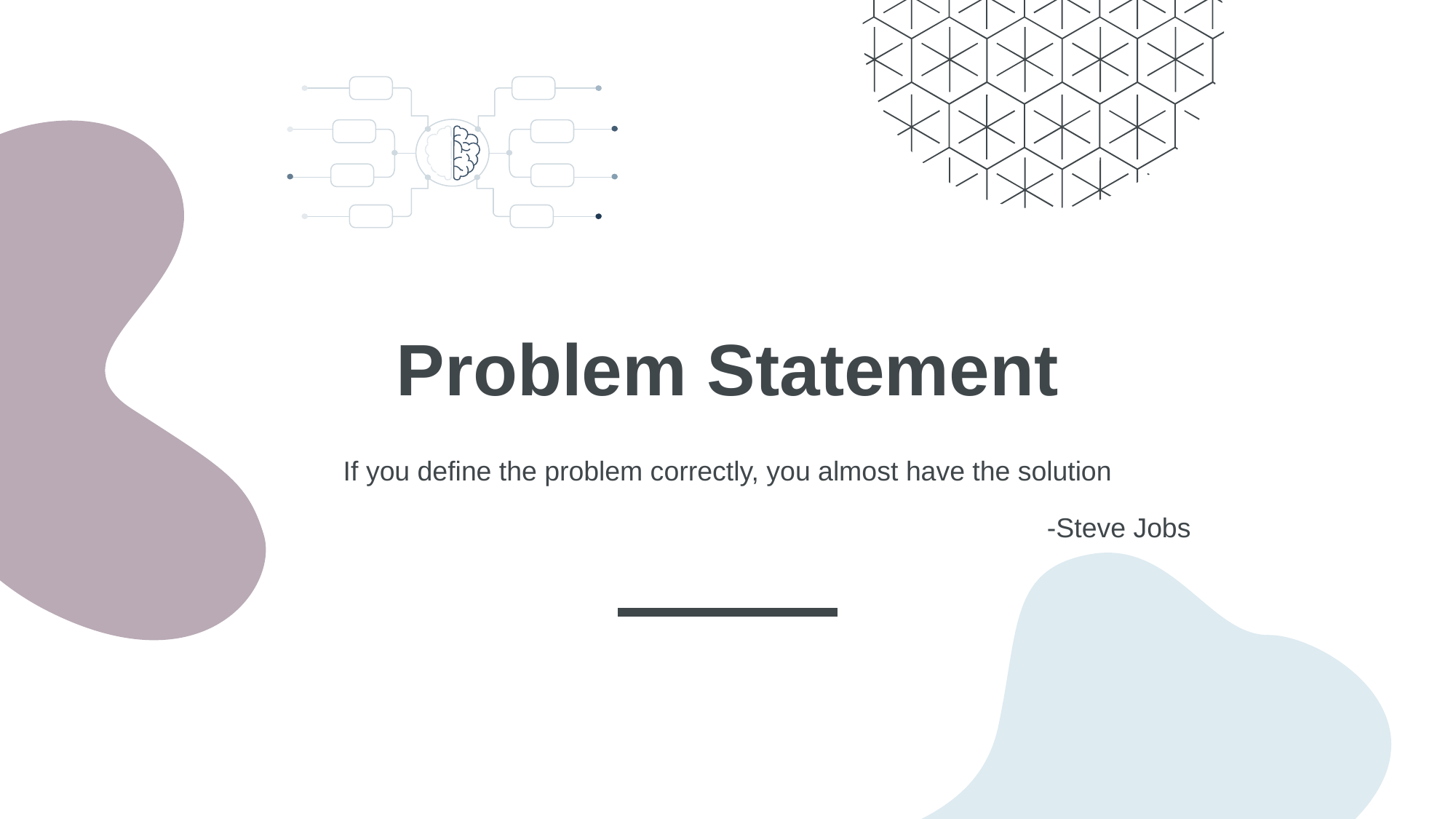

# Problem Statement
If you define the problem correctly, you almost have the solution
-Steve Jobs